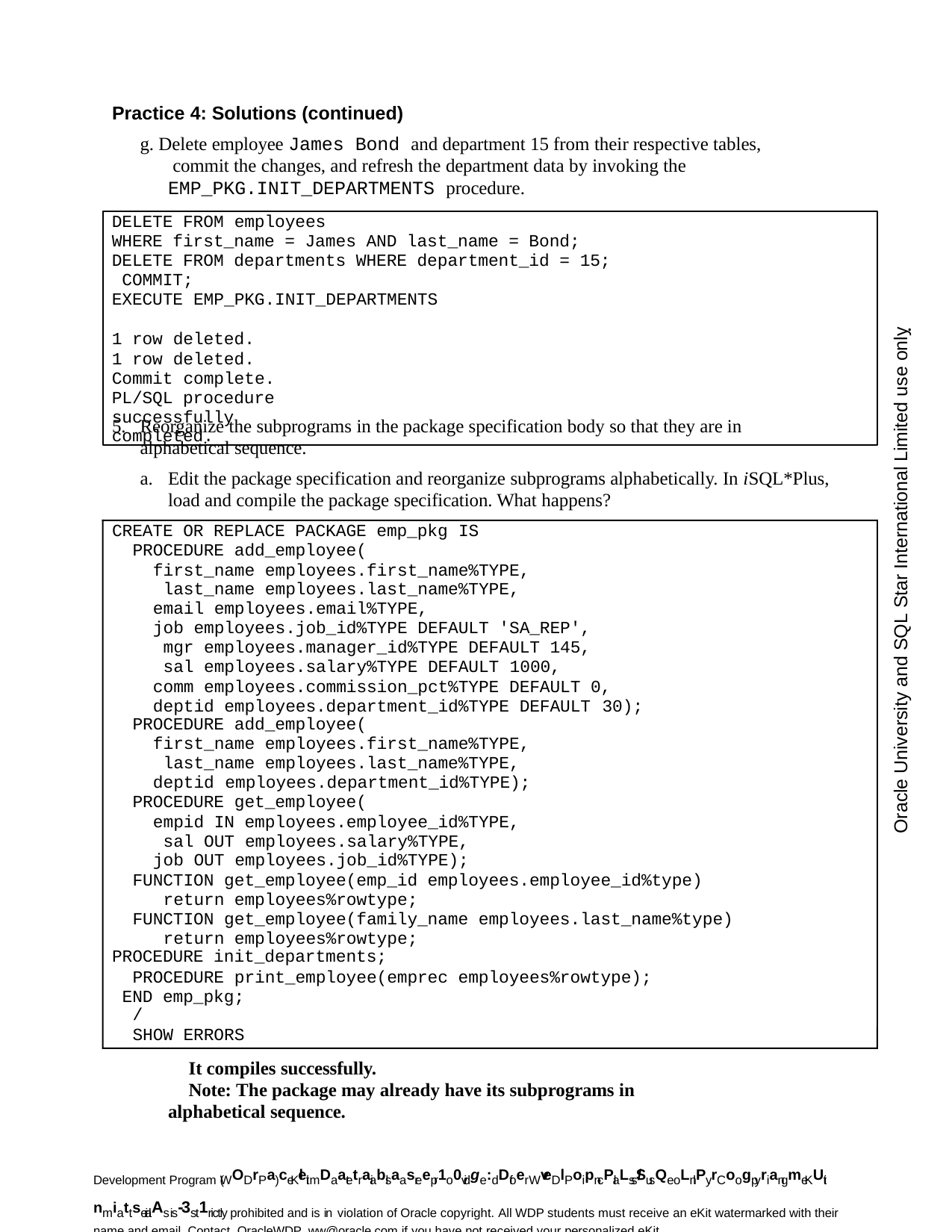

Practice 4: Solutions (continued)
g. Delete employee James Bond and department 15 from their respective tables,  commit the changes, and refresh the department data by invoking the  EMP_PKG.INIT_DEPARTMENTS procedure.
DELETE FROM employees
WHERE first_name = James AND last_name = Bond;  DELETE FROM departments WHERE department_id = 15;  COMMIT;
EXECUTE EMP_PKG.INIT_DEPARTMENTS

1 row deleted.
1 row deleted.
Commit complete.
PL/SQL procedure successfully completed.
Oracle University and SQL Star International Limited use onlyฺ
Reorganize the subprograms in the package specification body so that they are in  alphabetical sequence.
Edit the package specification and reorganize subprograms alphabetically. In iSQL*Plus,  load and compile the package specification. What happens?
CREATE OR REPLACE PACKAGE emp_pkg IS
PROCEDURE add_employee(
first_name employees.first_name%TYPE,  last_name employees.last_name%TYPE,  email employees.email%TYPE,
job employees.job_id%TYPE DEFAULT 'SA_REP',  mgr employees.manager_id%TYPE DEFAULT 145,  sal employees.salary%TYPE DEFAULT 1000,
comm employees.commission_pct%TYPE DEFAULT 0,  deptid employees.department_id%TYPE DEFAULT 30);
PROCEDURE add_employee(
first_name employees.first_name%TYPE,  last_name employees.last_name%TYPE,  deptid employees.department_id%TYPE);
PROCEDURE get_employee(
empid IN employees.employee_id%TYPE,  sal OUT employees.salary%TYPE,
job OUT employees.job_id%TYPE);
FUNCTION get_employee(emp_id employees.employee_id%type)  return employees%rowtype;
FUNCTION get_employee(family_name employees.last_name%type)  return employees%rowtype;
PROCEDURE init_departments;
PROCEDURE print_employee(emprec employees%rowtype);  END emp_pkg;
/
SHOW ERRORS
It compiles successfully.
Note: The package may already have its subprograms in alphabetical sequence.

Development Program (WODrPa) ceKleit mDaatetraiablsaasreepr1o0vidge:dDfoer WveDlPoipn-cPlaLss/SusQe oLnlPy.rCoogpyriangmeKUit nmiattserialAs is-3st1rictly prohibited and is in  violation of Oracle copyright. All WDP students must receive an eKit watermarked with their name and email. Contact  OracleWDP_ww@oracle.com if you have not received your personalized eKit.